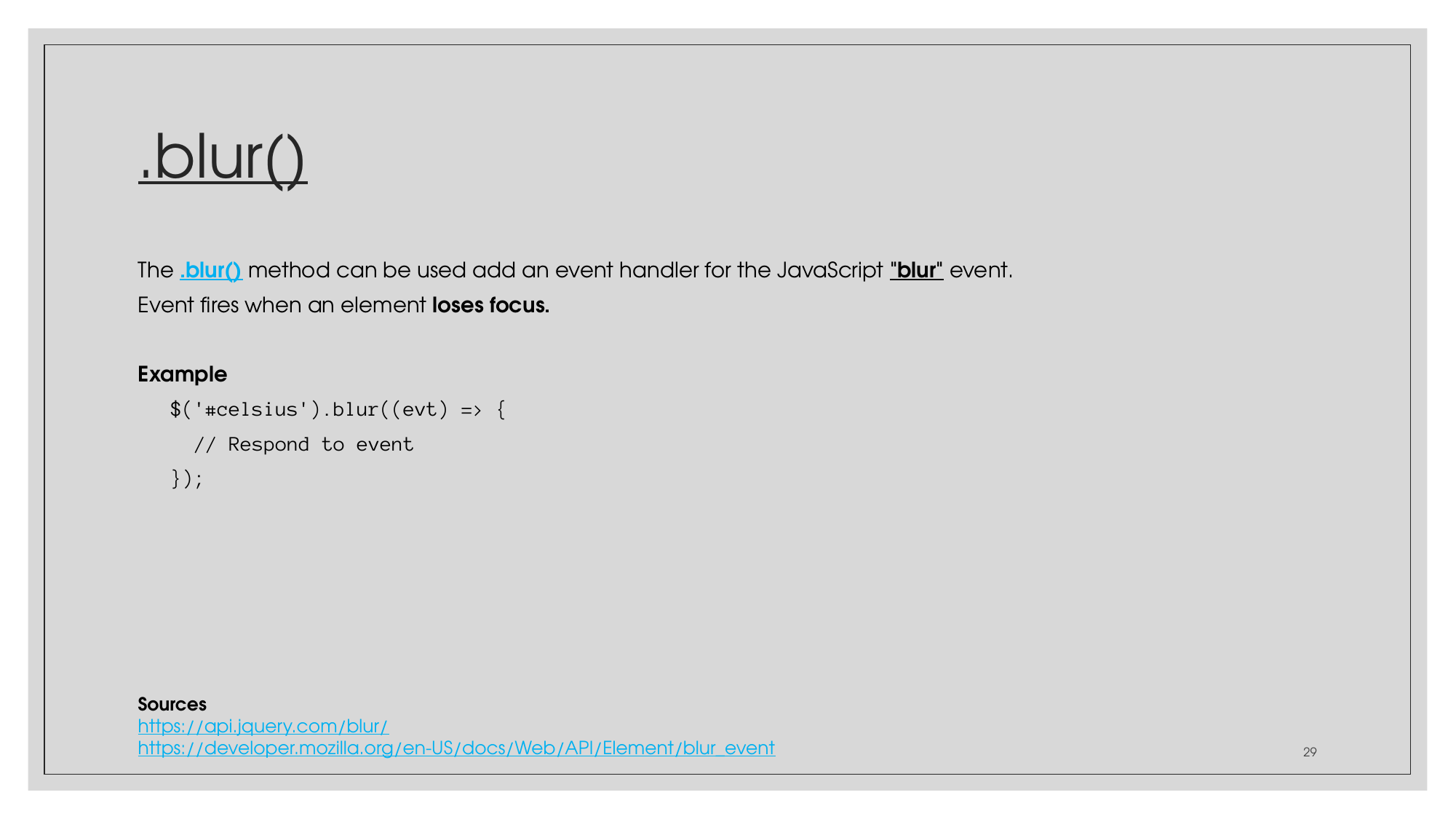

# .blur()
The .blur() method can be used add an event handler for the JavaScript "blur" event.
Event fires when an element loses focus.

Example
$('#celsius').blur((evt) => {
  // Respond to event
});
Sources
https://api.jquery.com/blur/
https://developer.mozilla.org/en-US/docs/Web/API/Element/blur_event
29